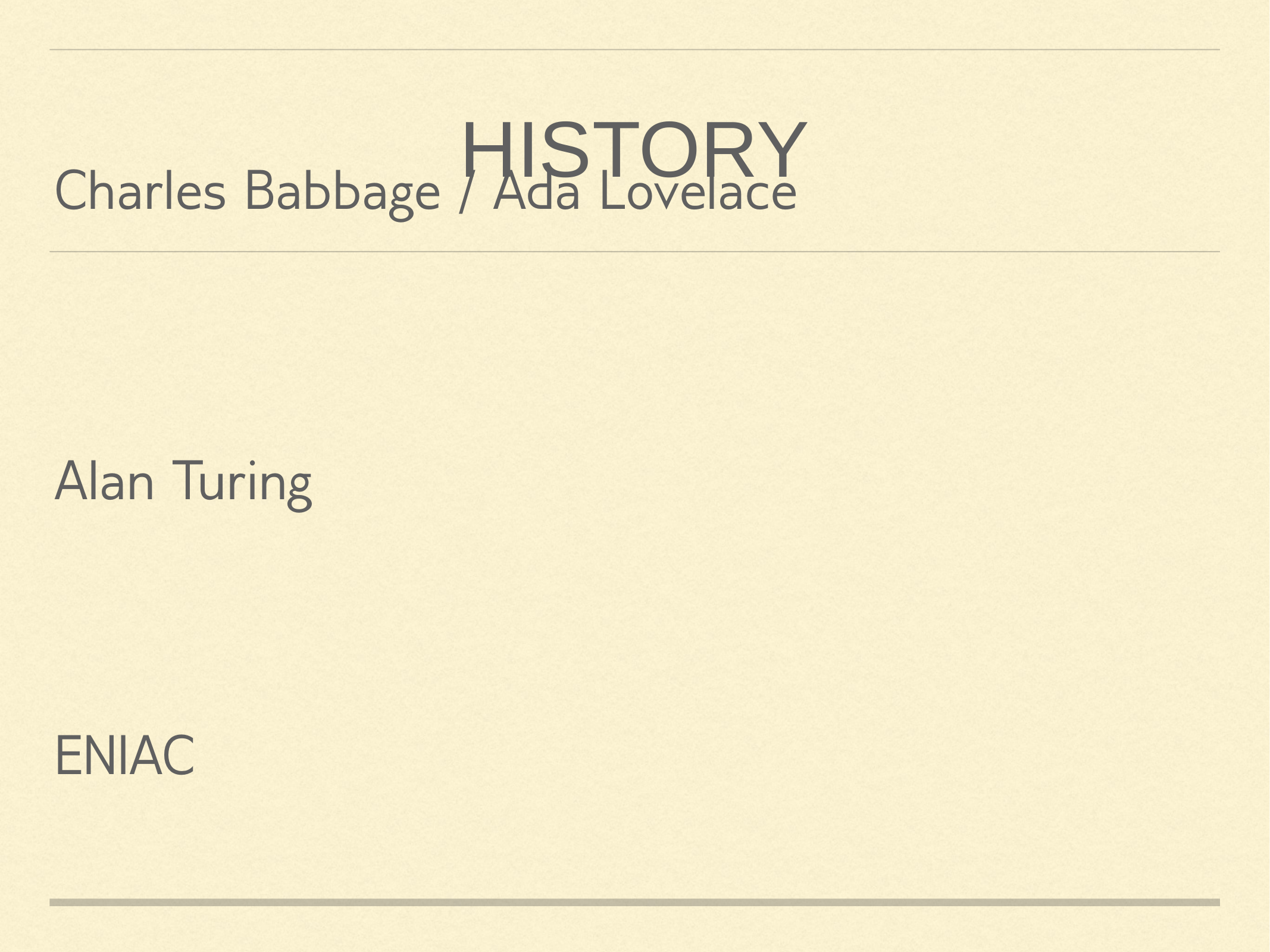

# hıstory
Charles Babbage / Ada Lovelace

Alan Turing
ENIAC
Von Neumann Architecture